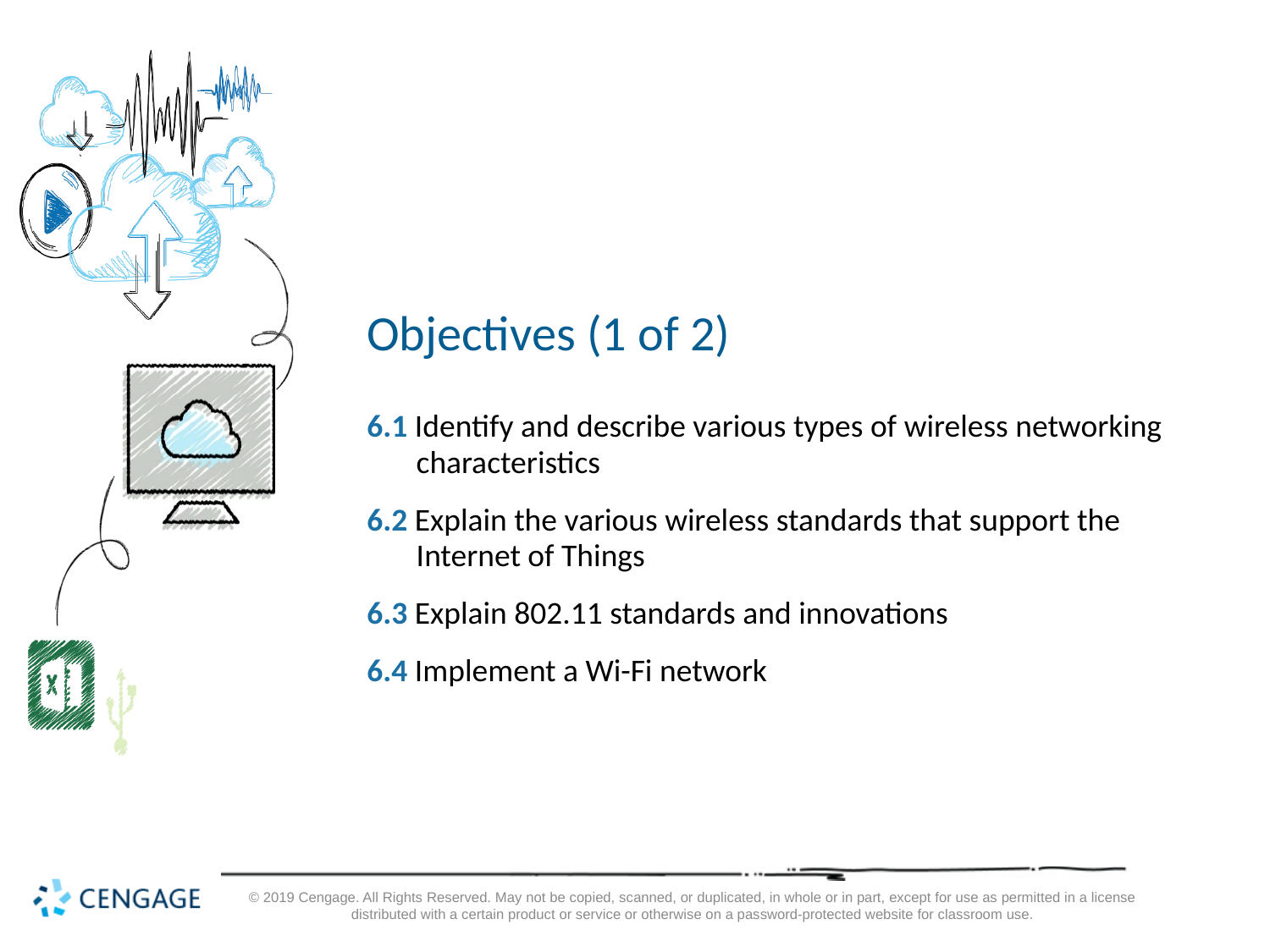

# Objectives (1 of 2)
6.1 Identify and describe various types of wireless networking characteristics
6.2 Explain the various wireless standards that support the Internet of Things
6.3 Explain 802.11 standards and innovations
6.4 Implement a Wi-Fi network
© 2019 Cengage. All Rights Reserved. May not be copied, scanned, or duplicated, in whole or in part, except for use as permitted in a license distributed with a certain product or service or otherwise on a password-protected website for classroom use.